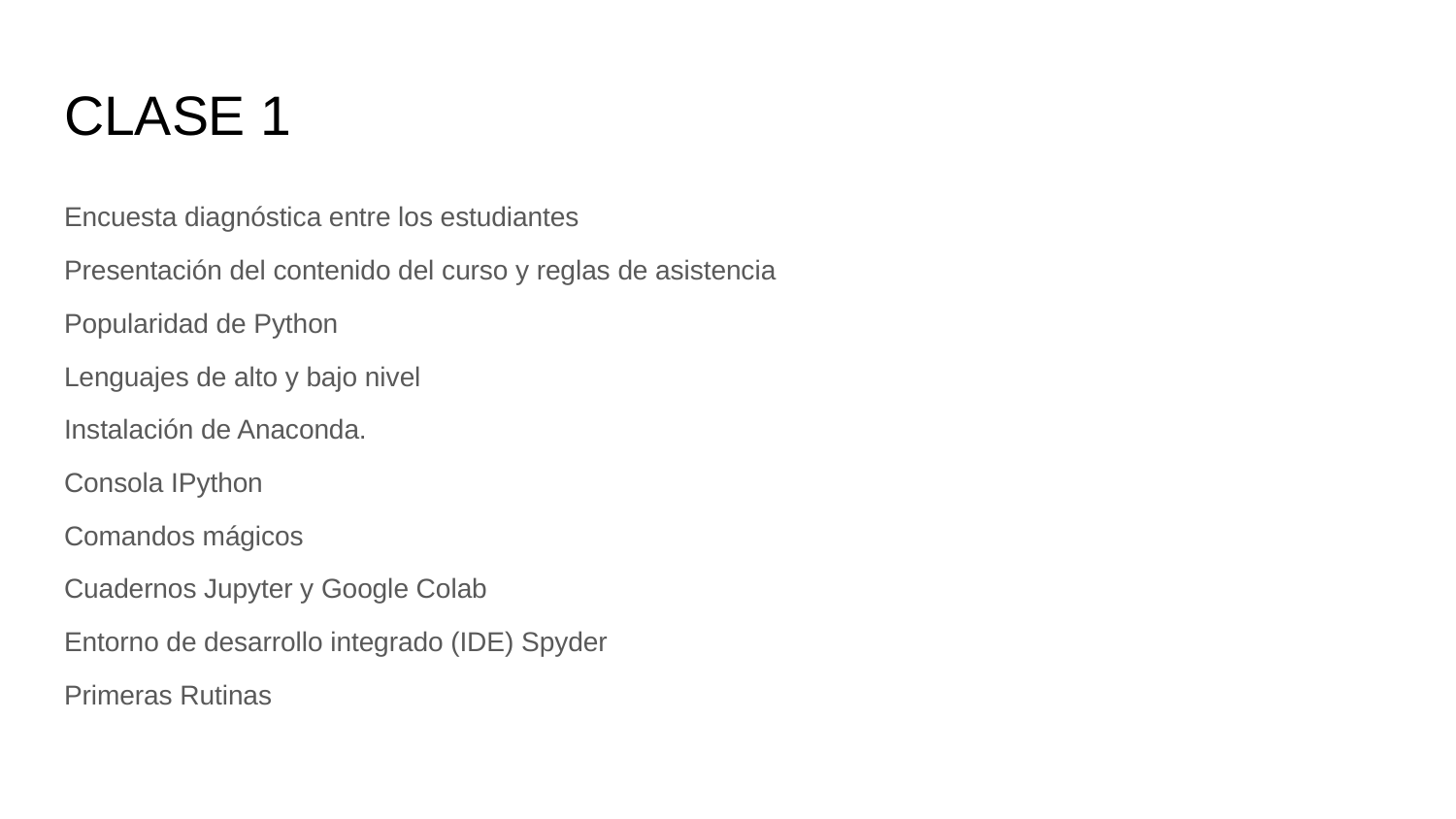

# CLASE 1
Encuesta diagnóstica entre los estudiantes
Presentación del contenido del curso y reglas de asistencia
Popularidad de Python
Lenguajes de alto y bajo nivel
Instalación de Anaconda.
Consola IPython
Comandos mágicos
Cuadernos Jupyter y Google Colab
Entorno de desarrollo integrado (IDE) Spyder
Primeras Rutinas